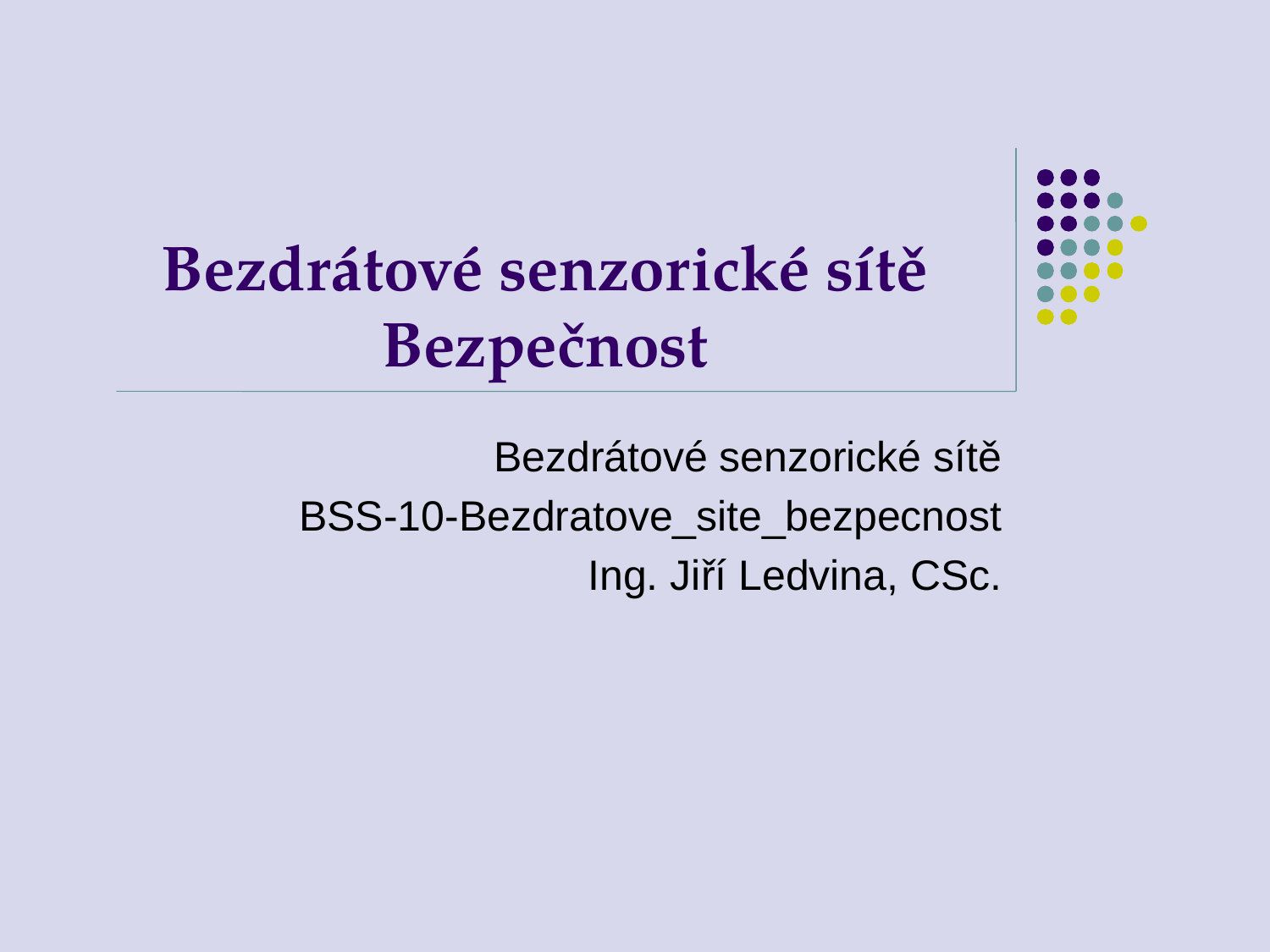

# Bezdrátové senzorické sítě Bezpečnost
Bezdrátové senzorické sítě
BSS-10-Bezdratove_site_bezpecnost
Ing. Jiří Ledvina, CSc.